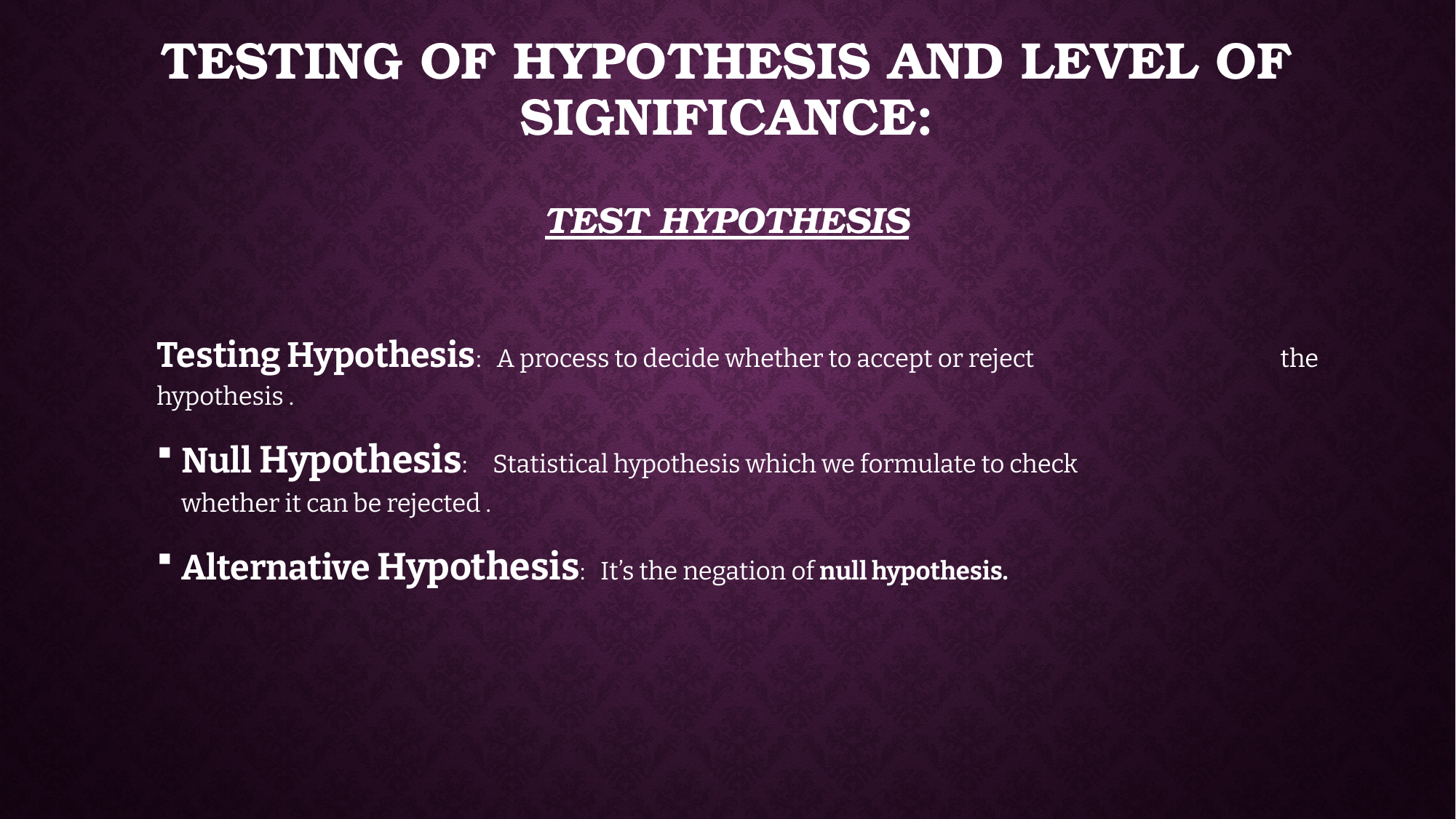

# Testing of hypothesis and level of significance: test Hypothesis
Testing Hypothesis:   A process to decide whether to accept or reject               		                         the hypothesis .
Null Hypothesis:     Statistical hypothesis which we formulate to check 	  		                            whether it can be rejected .
Alternative Hypothesis:   It’s the negation of null hypothesis.